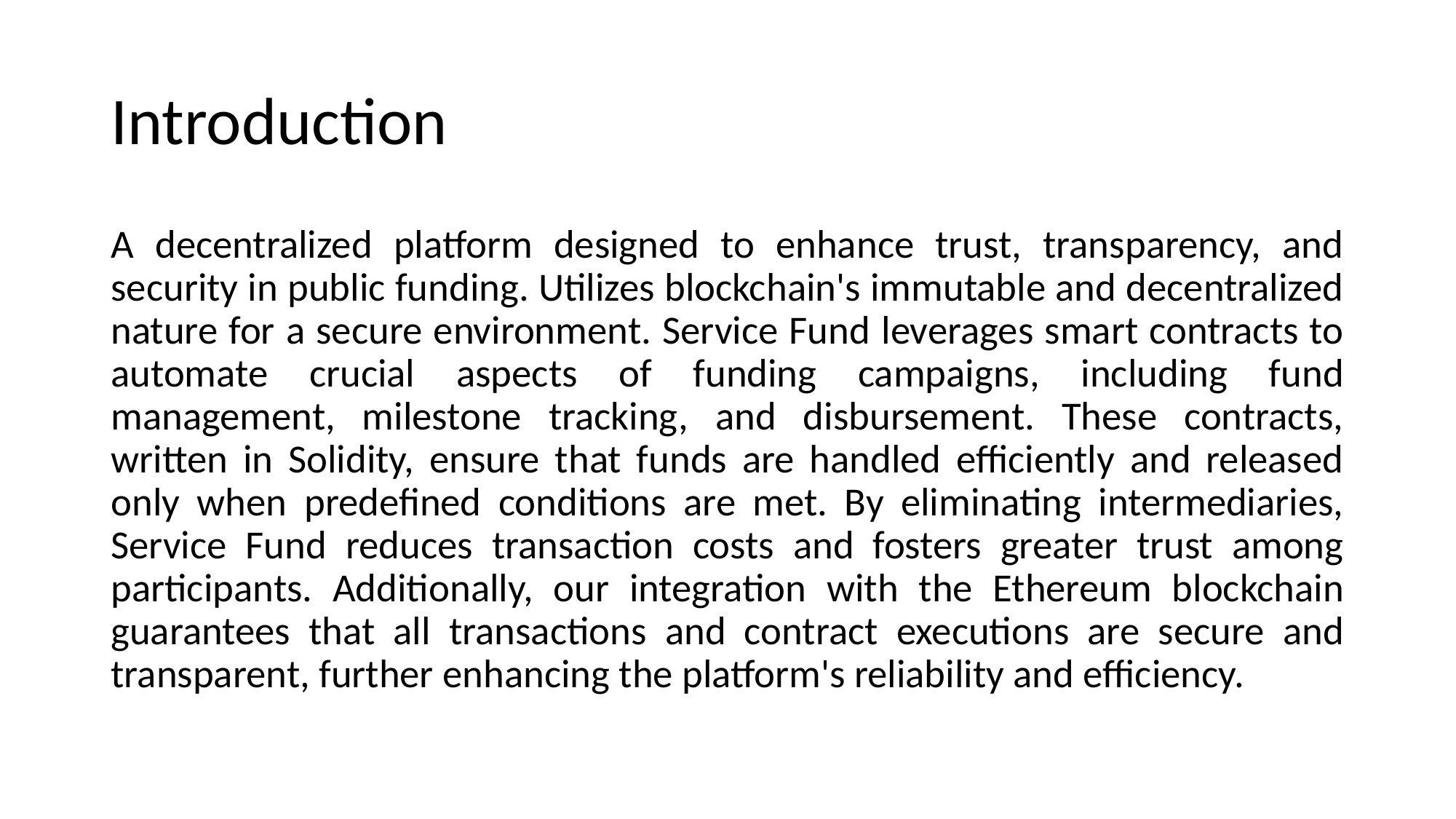

# Introduction
A decentralized platform designed to enhance trust, transparency, and security in public funding. Utilizes blockchain's immutable and decentralized nature for a secure environment. Service Fund leverages smart contracts to automate crucial aspects of funding campaigns, including fund management, milestone tracking, and disbursement. These contracts, written in Solidity, ensure that funds are handled efficiently and released only when predefined conditions are met. By eliminating intermediaries, Service Fund reduces transaction costs and fosters greater trust among participants. Additionally, our integration with the Ethereum blockchain guarantees that all transactions and contract executions are secure and transparent, further enhancing the platform's reliability and efficiency.